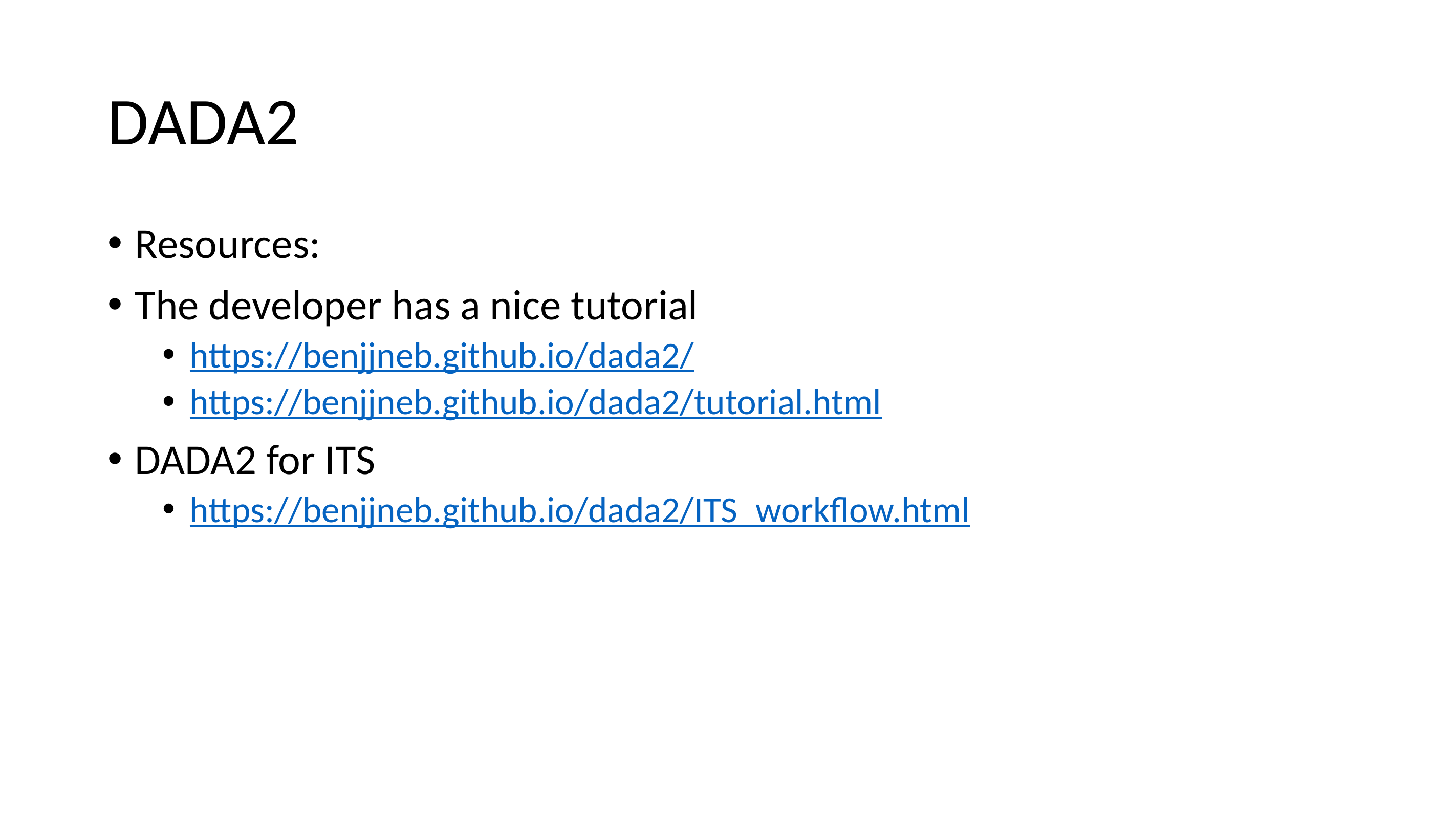

# DADA2
Resources:
The developer has a nice tutorial
https://benjjneb.github.io/dada2/
https://benjjneb.github.io/dada2/tutorial.html
DADA2 for ITS
https://benjjneb.github.io/dada2/ITS_workflow.html